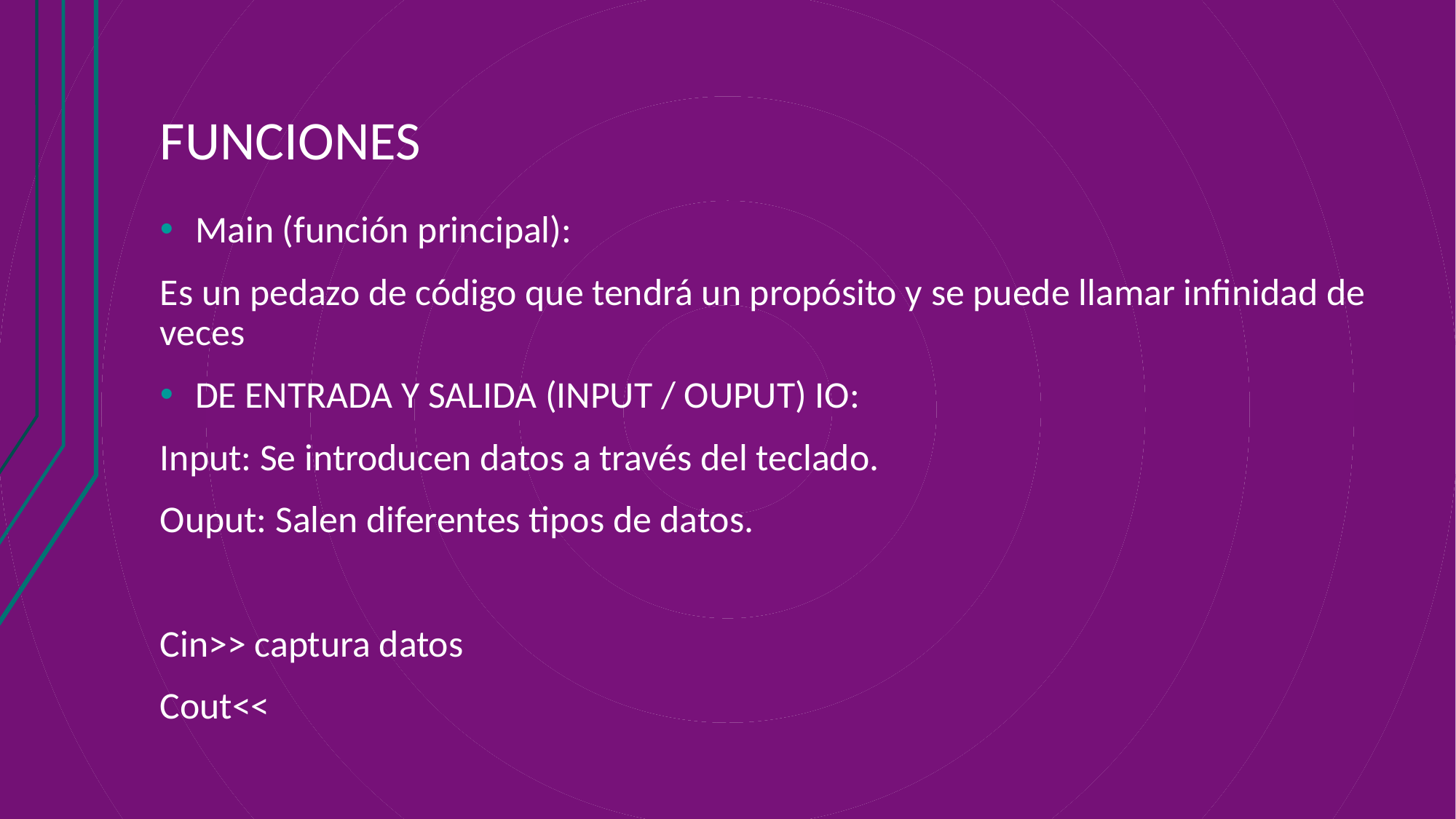

# FUNCIONES
Main (función principal):
Es un pedazo de código que tendrá un propósito y se puede llamar infinidad de veces
DE ENTRADA Y SALIDA (INPUT / OUPUT) IO:
Input: Se introducen datos a través del teclado.
Ouput: Salen diferentes tipos de datos.

Cin>> captura datos
Cout<<